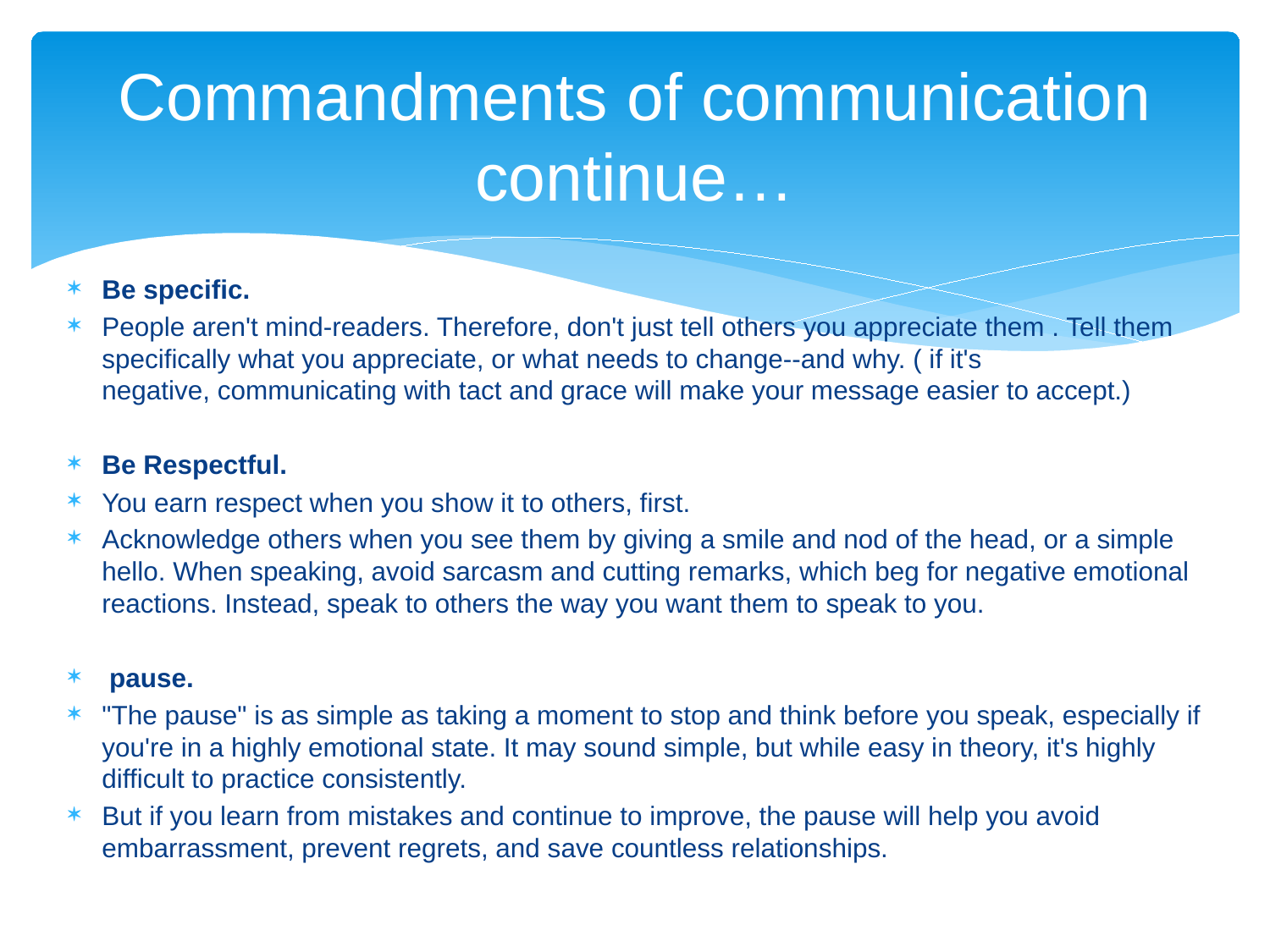

# Commandments of communication continue…
Be specific.
People aren't mind-readers. Therefore, don't just tell others you appreciate them . Tell them specifically what you appreciate, or what needs to change--and why. ( if it's negative, communicating with tact and grace will make your message easier to accept.)

Be Respectful.
You earn respect when you show it to others, first.
Acknowledge others when you see them by giving a smile and nod of the head, or a simple hello. When speaking, avoid sarcasm and cutting remarks, which beg for negative emotional reactions. Instead, speak to others the way you want them to speak to you.

 pause.
"The pause" is as simple as taking a moment to stop and think before you speak, especially if you're in a highly emotional state. It may sound simple, but while easy in theory, it's highly difficult to practice consistently.
But if you learn from mistakes and continue to improve, the pause will help you avoid embarrassment, prevent regrets, and save countless relationships.